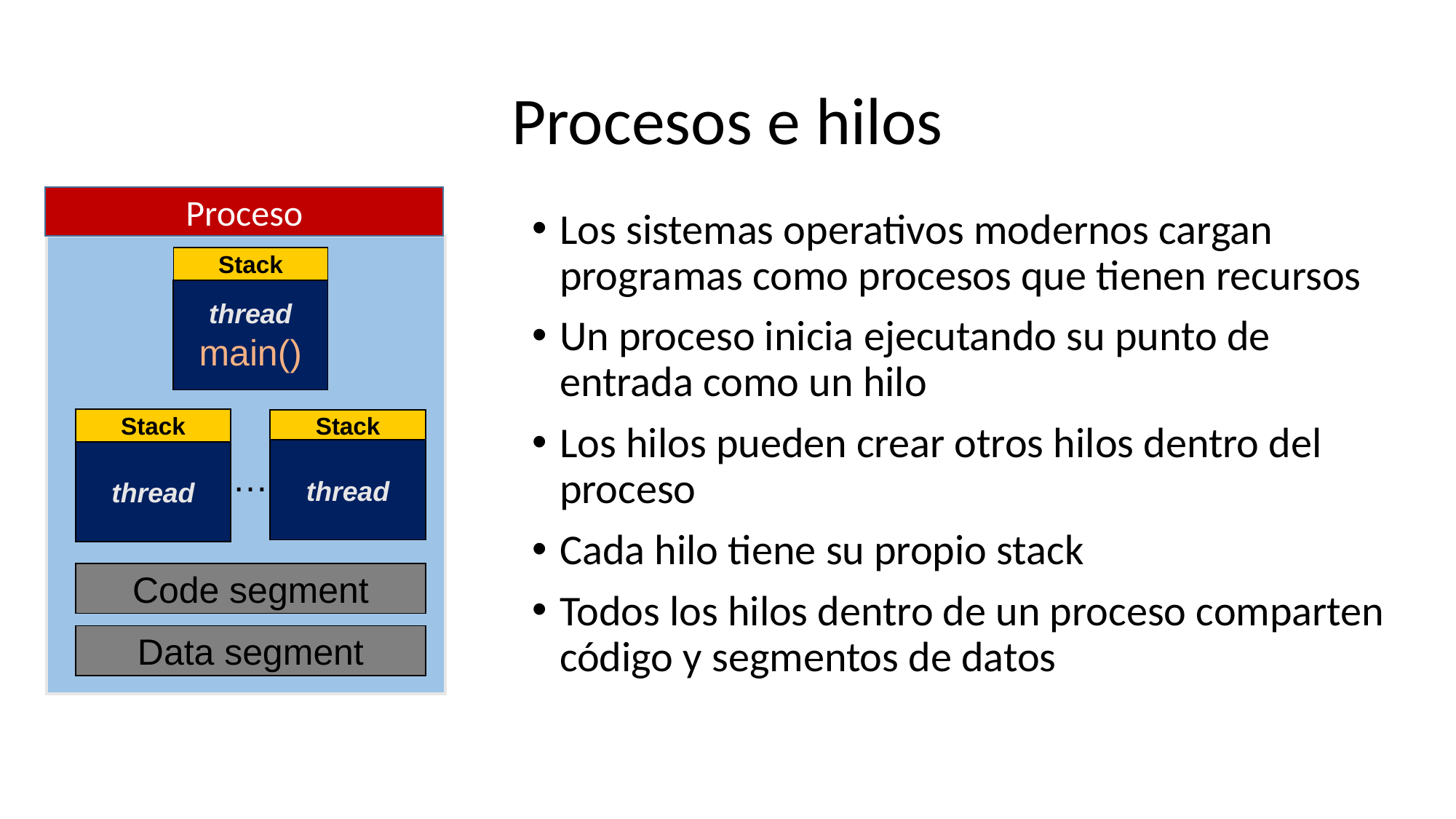

Procesos e Hilos
# Procesos e hilos
Proceso
Los sistemas operativos modernos cargan programas como procesos que tienen recursos
Un proceso inicia ejecutando su punto de entrada como un hilo
Los hilos pueden crear otros hilos dentro del proceso
Cada hilo tiene su propio stack
Todos los hilos dentro de un proceso comparten código y segmentos de datos

Stack
thread
main()
Stack
Stack
thread
thread
…
Code segment
Data segment